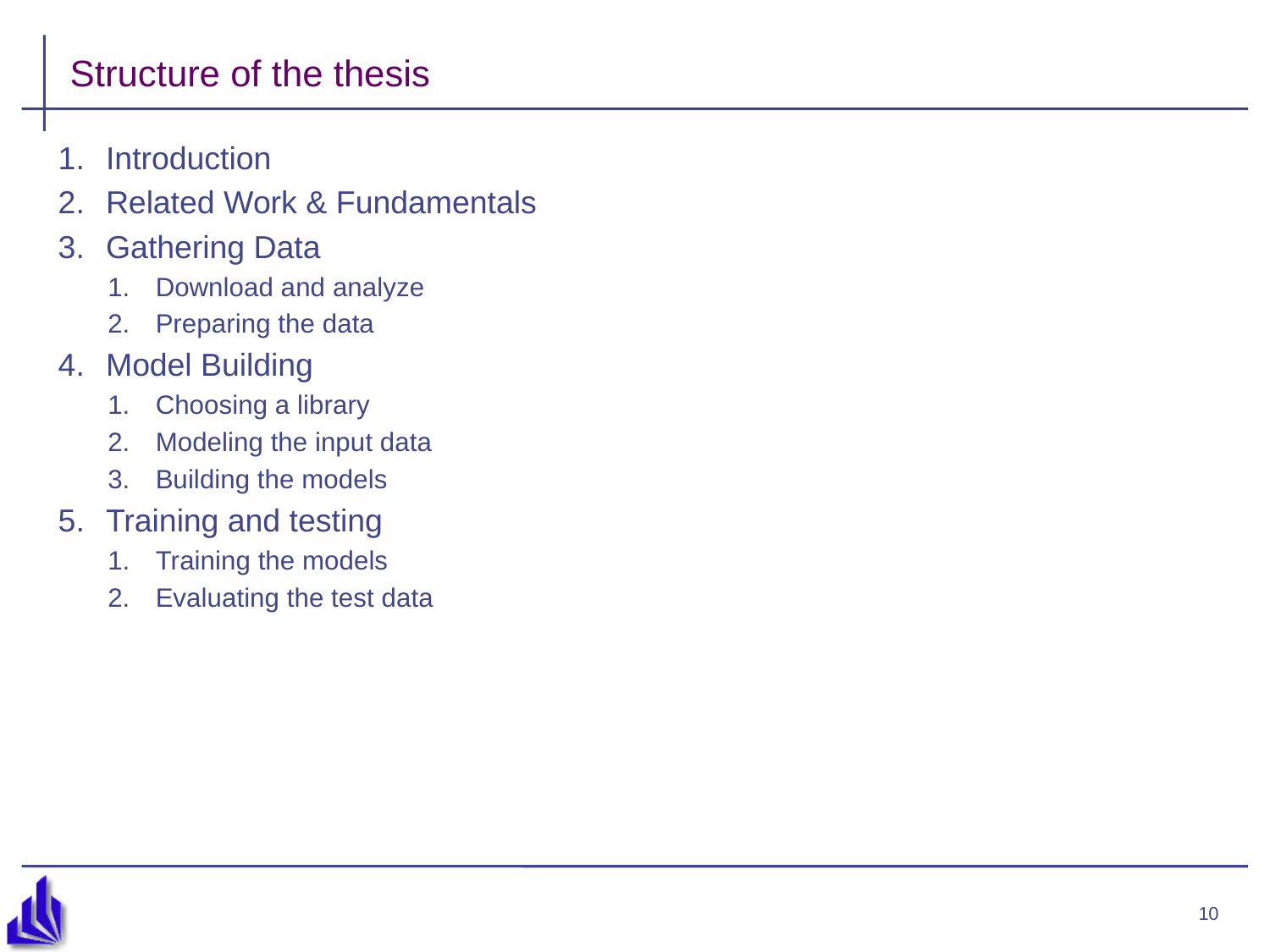

# Structure of the thesis
Introduction
Related Work & Fundamentals
Gathering Data
Download and analyze
Preparing the data
Model Building
Choosing a library
Modeling the input data
Building the models
Training and testing
Training the models
Evaluating the test data
10